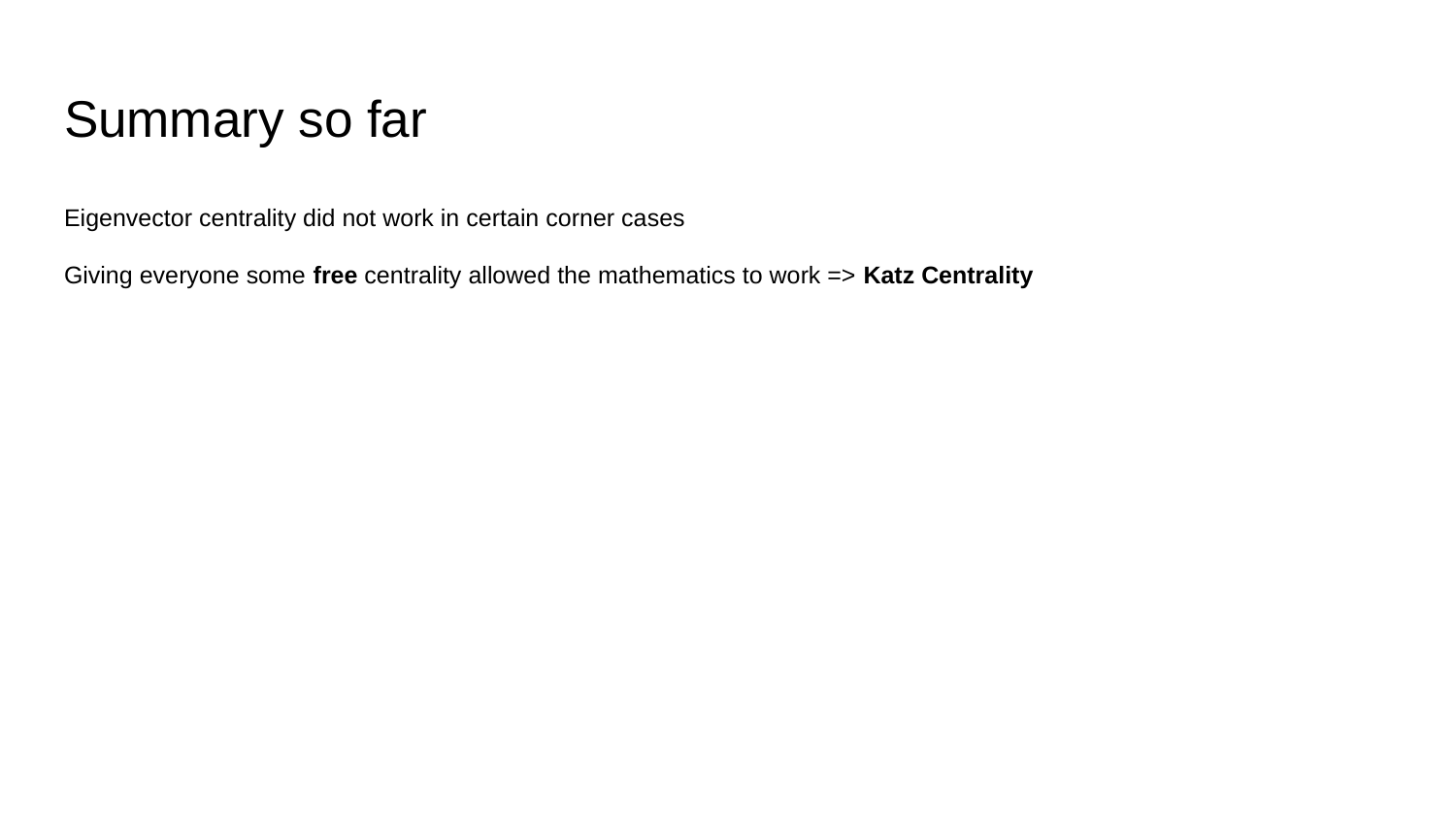

# Summary so far
Eigenvector centrality did not work in certain corner cases
Giving everyone some free centrality allowed the mathematics to work => Katz Centrality